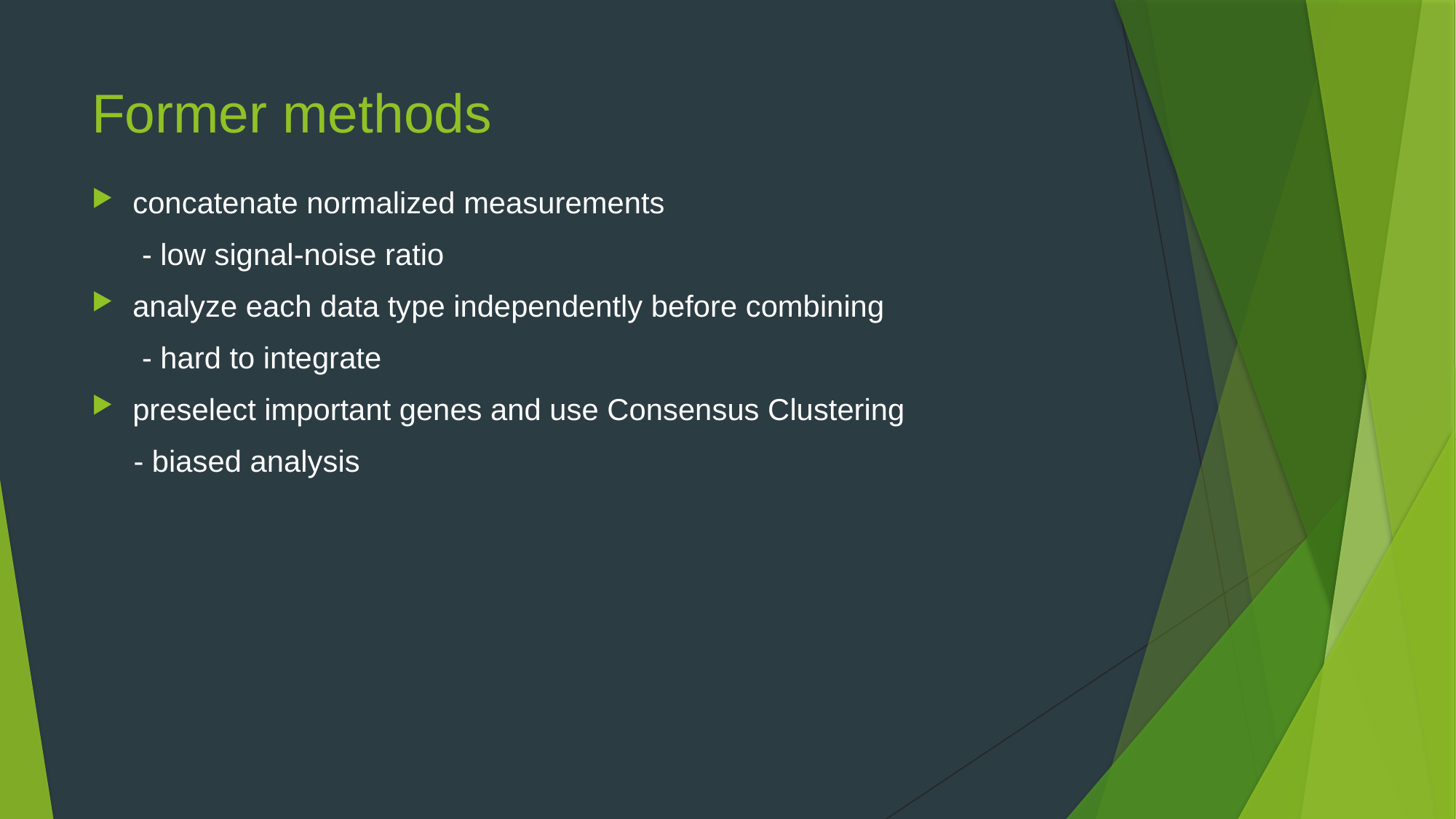

# Former methods
concatenate normalized measurements
      - low signal-noise ratio
analyze each data type independently before combining
      - hard to integrate
preselect important genes and use Consensus Clustering
     - biased analysis